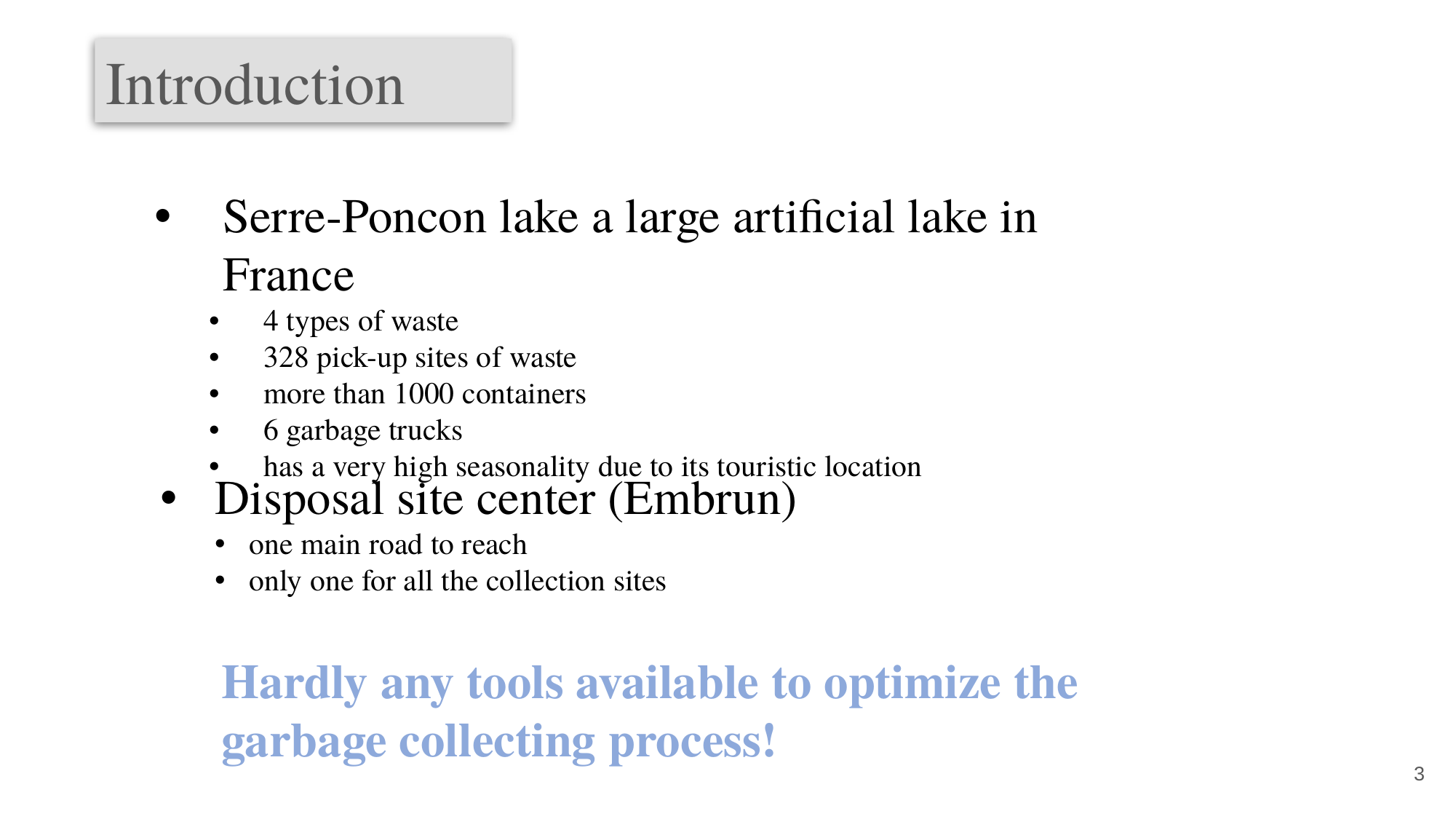

Introduction
Serre-Poncon lake a large artificial lake in France
4 types of waste
328 pick-up sites of waste
more than 1000 containers
6 garbage trucks
has a very high seasonality due to its touristic location
Disposal site center (Embrun)
one main road to reach
only one for all the collection sites
Hardly any tools available to optimize the garbage collecting process!
3